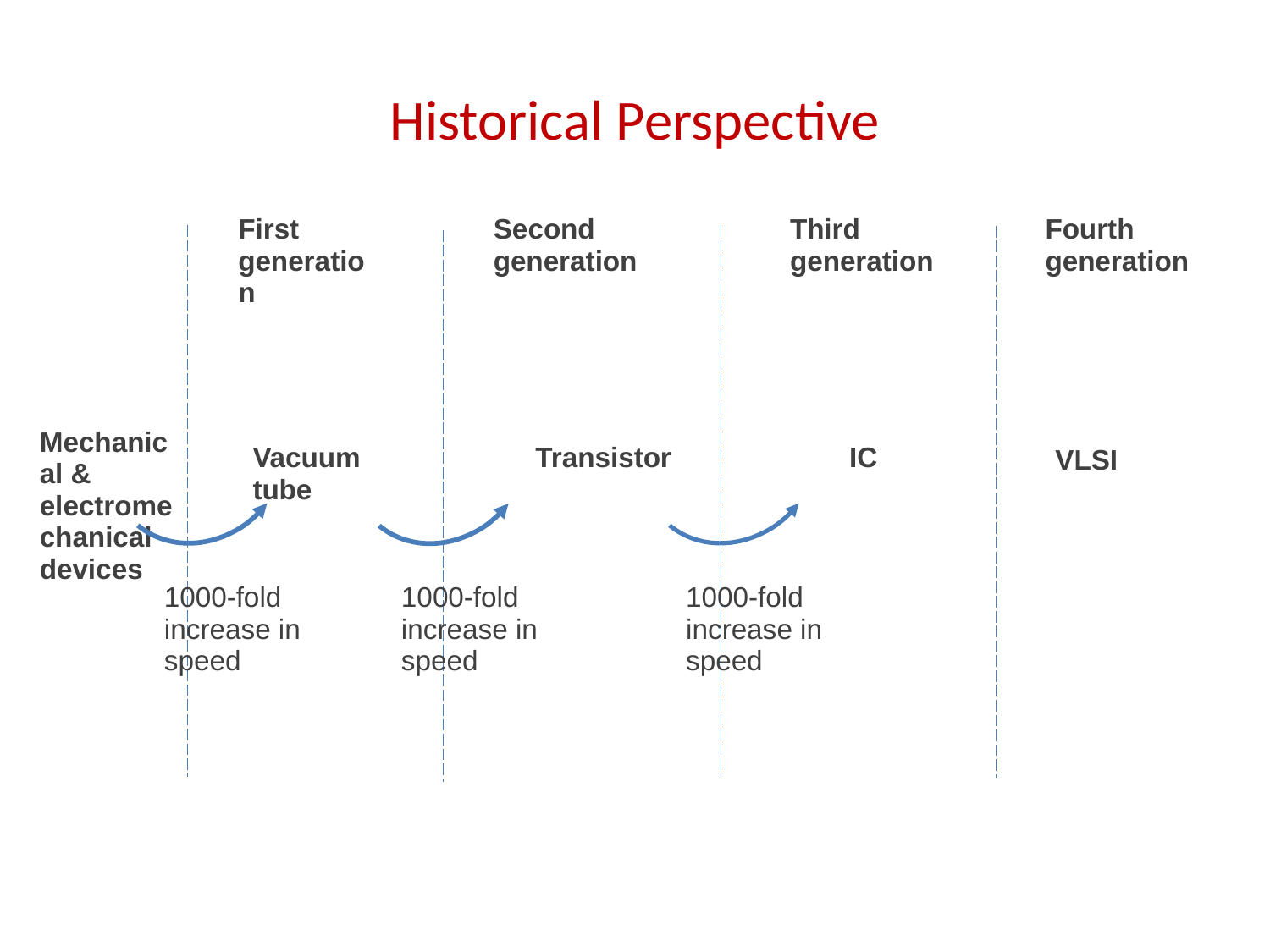

# Historical Perspective
First generation
Second generation
Third generation
Fourth generation

Mechanical & electromechanical devices
Vacuum tube
Transistor
IC
VLSI

1000-fold increase in speed
1000-fold increase in speed
1000-fold increase in speed